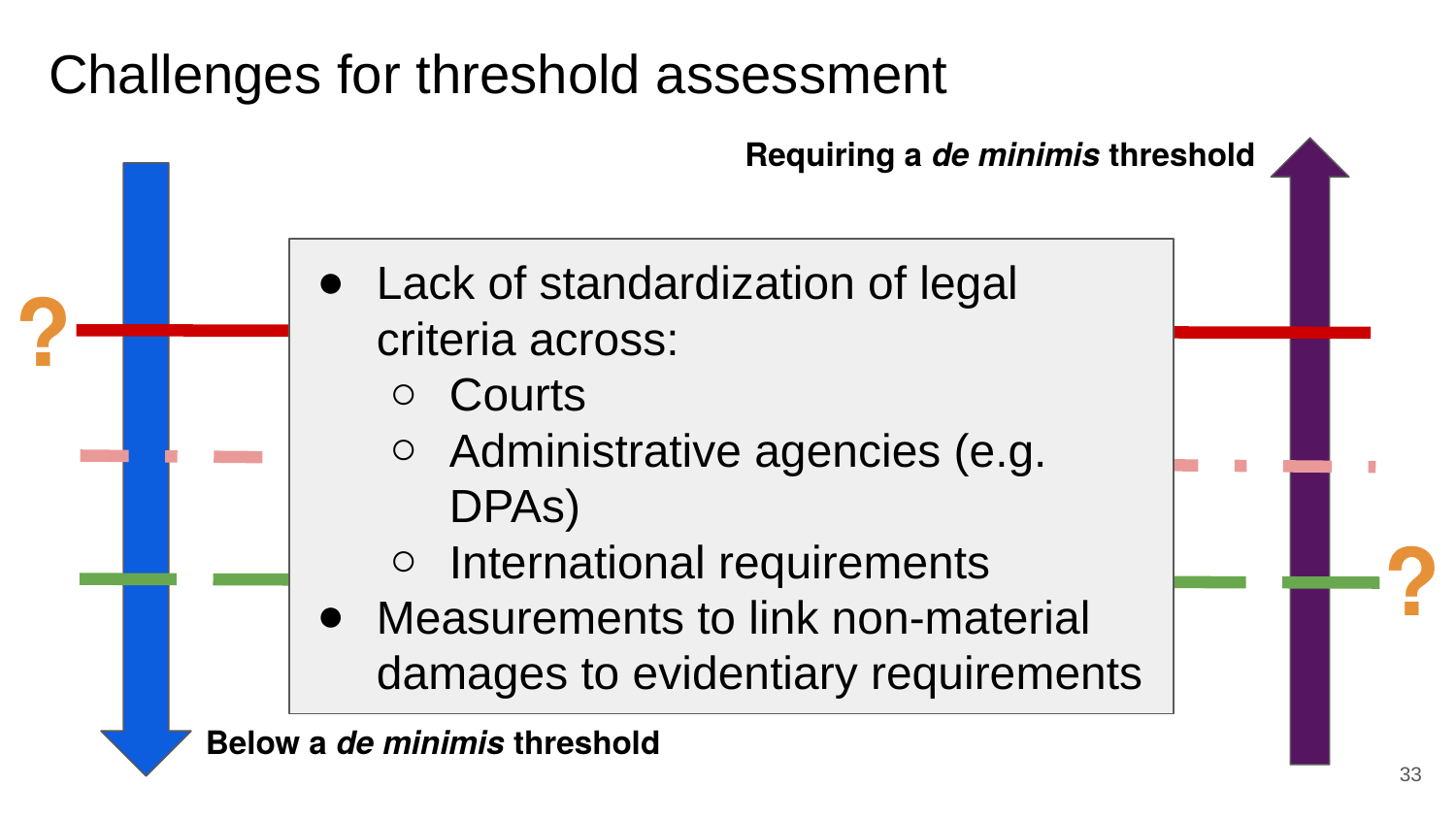

Challenges for threshold assessment
Requiring a de minimis threshold

Lack of standardization of legal criteria across:
Courts
Administrative agencies (e.g. DPAs)
International requirements
Measurements to link non-material damages to evidentiary requirements
?
?
Below a de minimis threshold
33